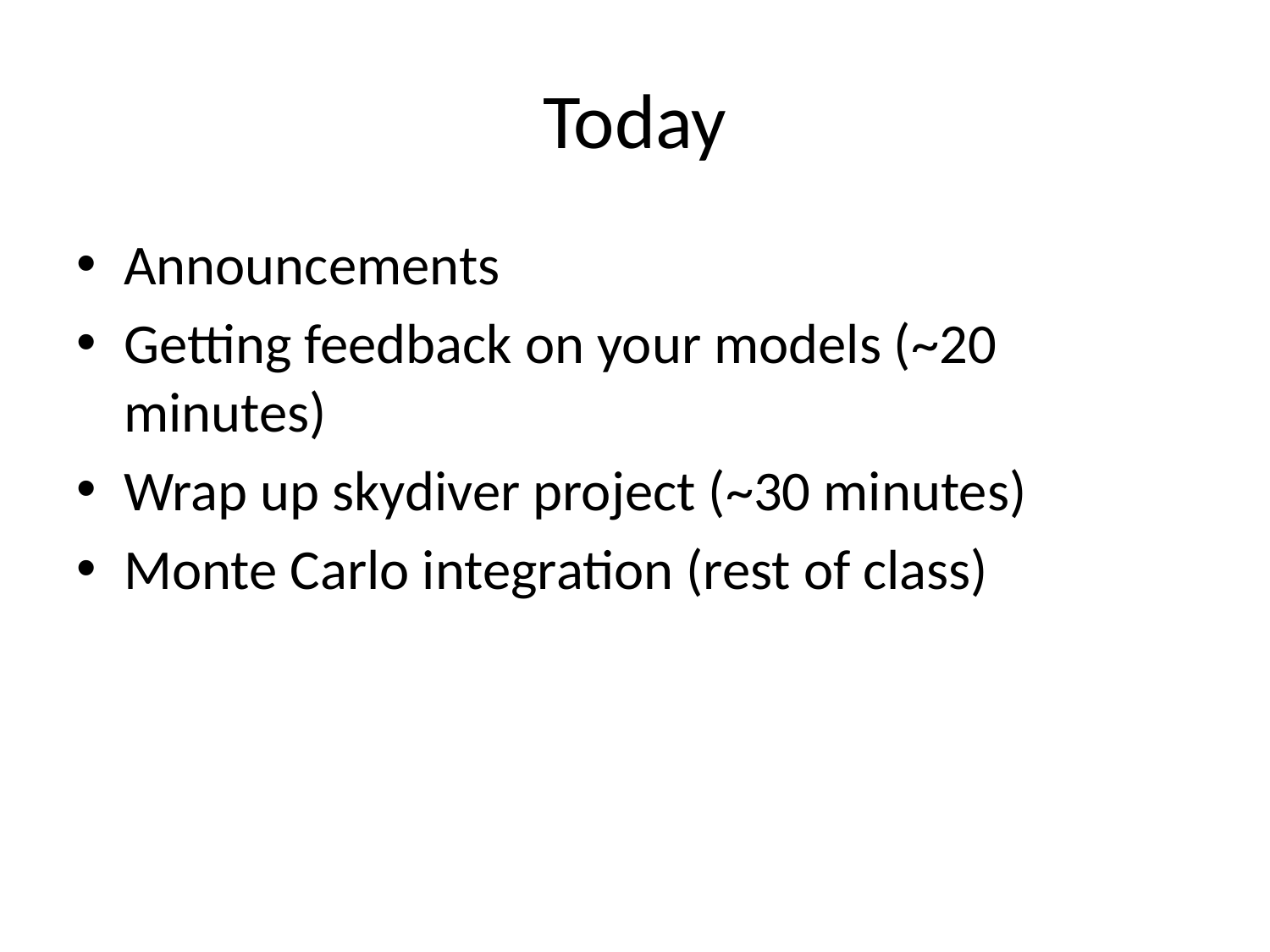

# Today
Announcements
Getting feedback on your models (~20 minutes)
Wrap up skydiver project (~30 minutes)
Monte Carlo integration (rest of class)